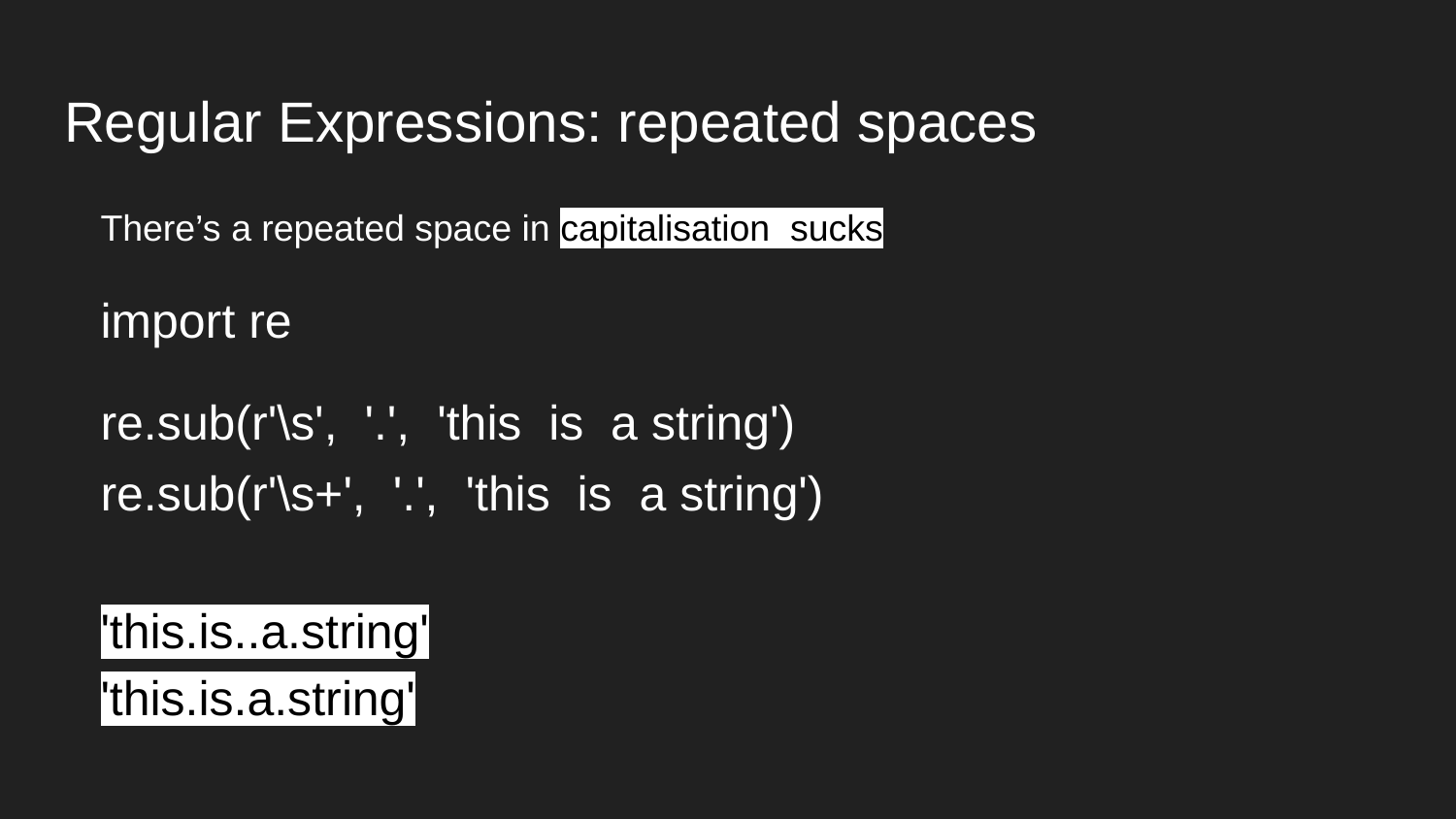

# Regular Expressions: repeated spaces
There’s a repeated space in capitalisation  sucks
import re
re.sub(r'\s',  '.',  'this  is  a string')
re.sub(r'\s+',  '.',  'this  is  a string')

'this.is..a.string'
'this.is.a.string'